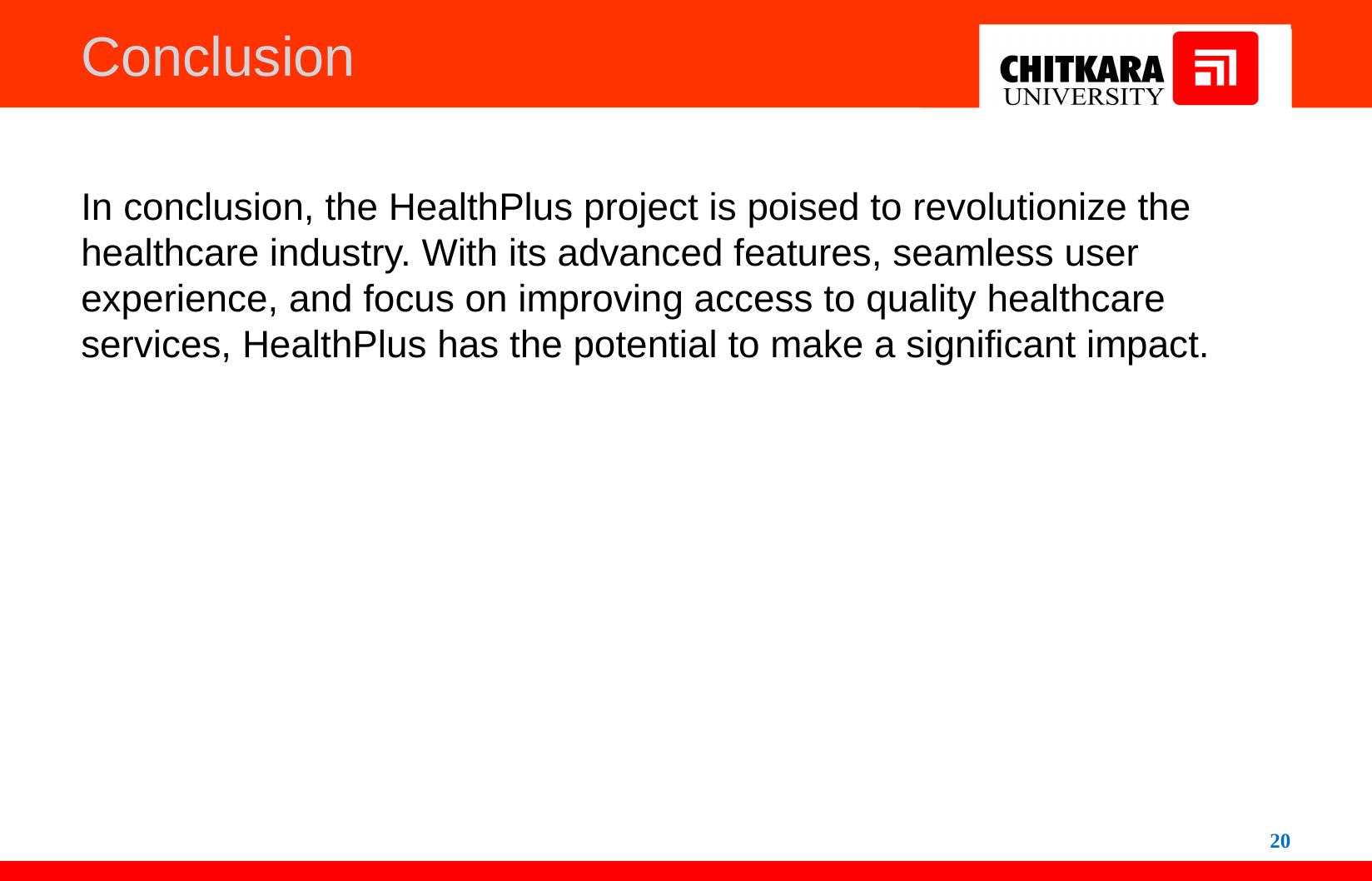

# Conclusion
In conclusion, the HealthPlus project is poised to revolutionize the healthcare industry. With its advanced features, seamless user experience, and focus on improving access to quality healthcare services, HealthPlus has the potential to make a significant impact.

20